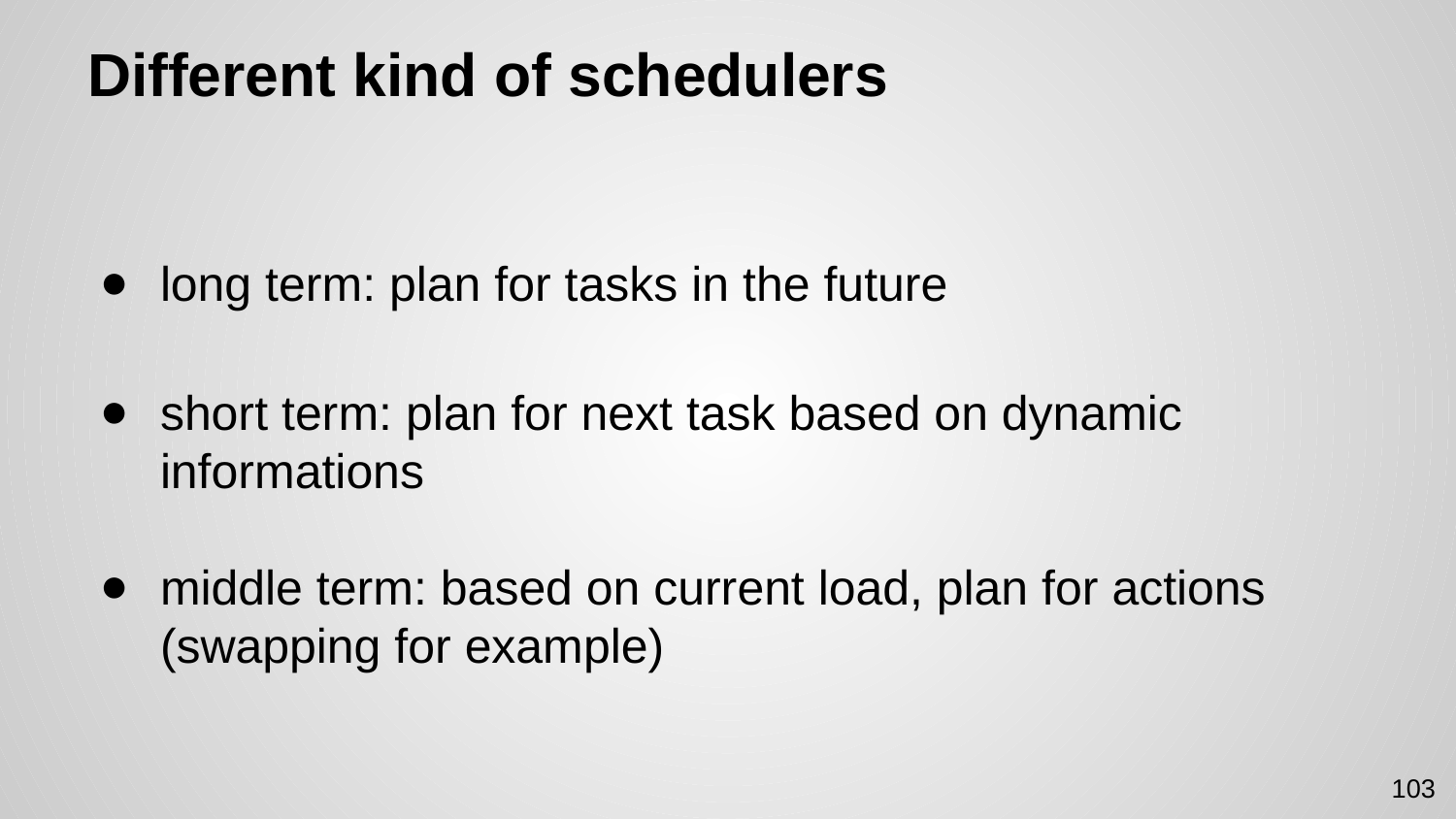

# Different kind of schedulers
long term: plan for tasks in the future

short term: plan for next task based on dynamic informations

middle term: based on current load, plan for actions (swapping for example)
103